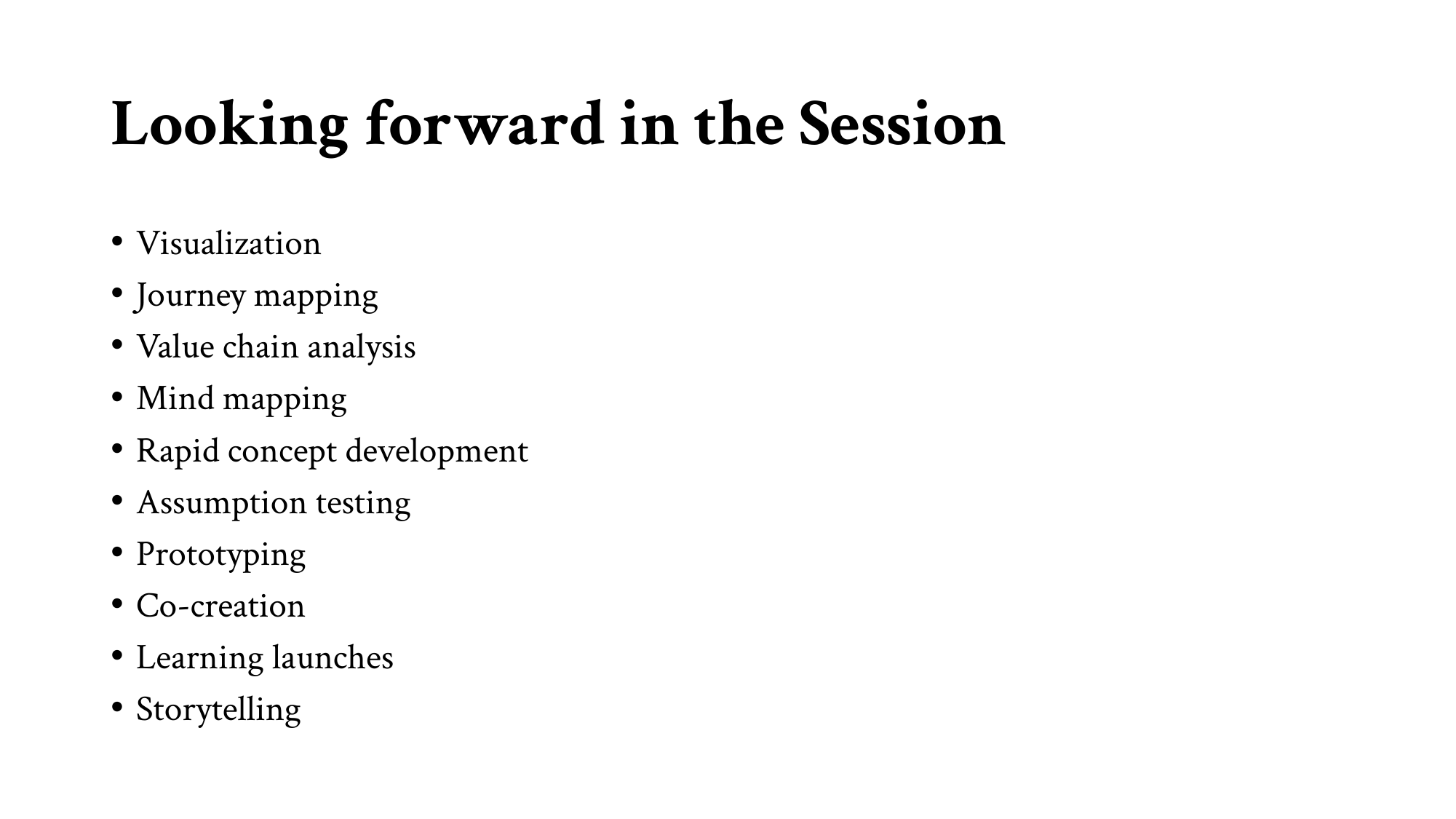

# Looking forward in the Session
Visualization
Journey mapping
Value chain analysis
Mind mapping
Rapid concept development
Assumption testing
Prototyping
Co-creation
Learning launches
Storytelling